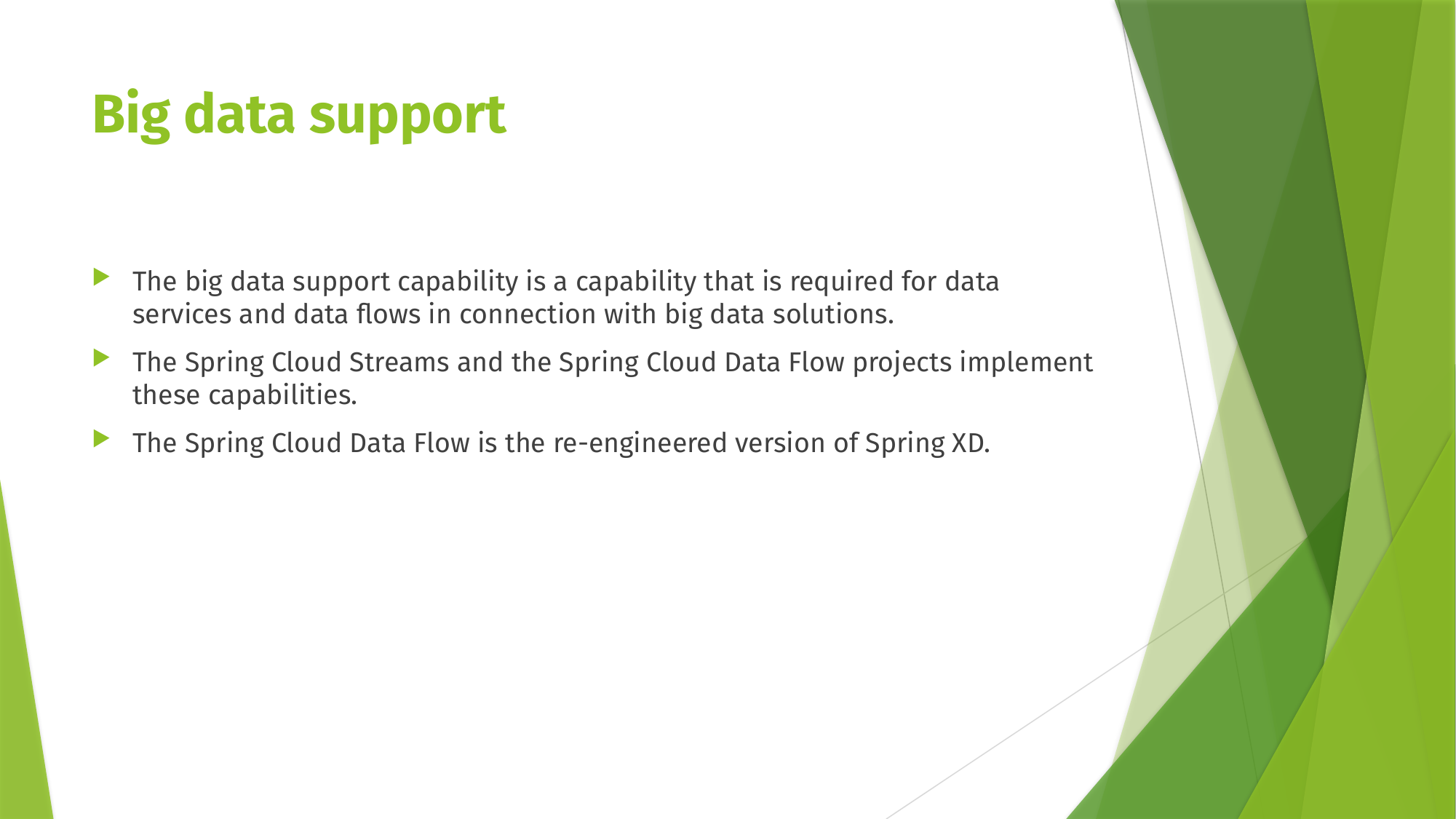

# Big data support
The big data support capability is a capability that is required for data services and data flows in connection with big data solutions.
The Spring Cloud Streams and the Spring Cloud Data Flow projects implement these capabilities.
The Spring Cloud Data Flow is the re-engineered version of Spring XD.